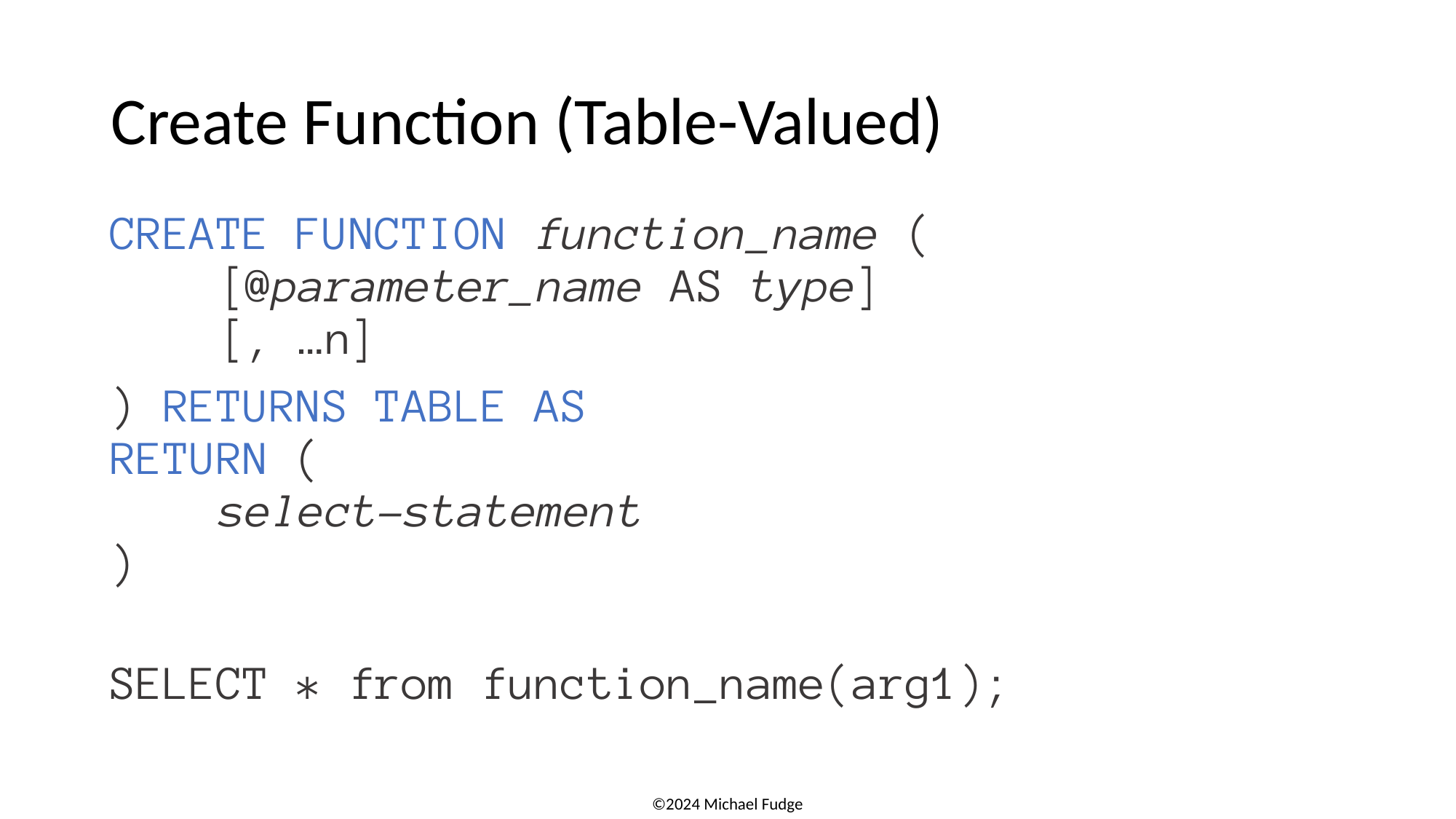

# Create Function (Table-Valued)
CREATE FUNCTION function_name (
	[@parameter_name AS type]
	[, …n]
) RETURNS TABLE AS
RETURN (
	select-statement
)
SELECT * from function_name(arg1);